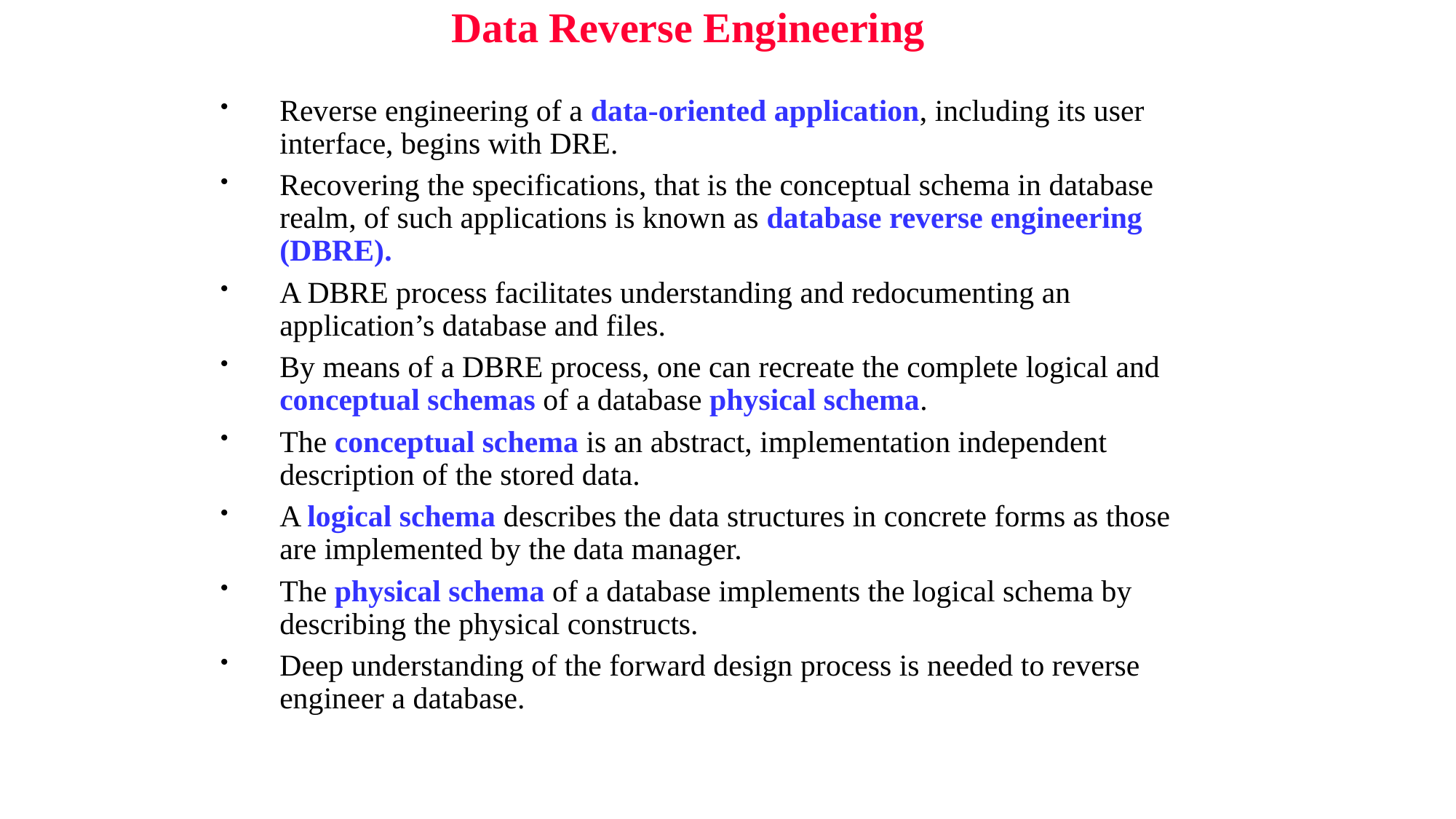

Data Reverse Engineering
Reverse engineering of a data-oriented application, including its user interface, begins with DRE.
Recovering the specifications, that is the conceptual schema in database realm, of such applications is known as database reverse engineering (DBRE).
A DBRE process facilitates understanding and redocumenting an application’s database and files.
By means of a DBRE process, one can recreate the complete logical and conceptual schemas of a database physical schema.
The conceptual schema is an abstract, implementation independent description of the stored data.
A logical schema describes the data structures in concrete forms as those are implemented by the data manager.
The physical schema of a database implements the logical schema by describing the physical constructs.
Deep understanding of the forward design process is needed to reverse engineer a database.